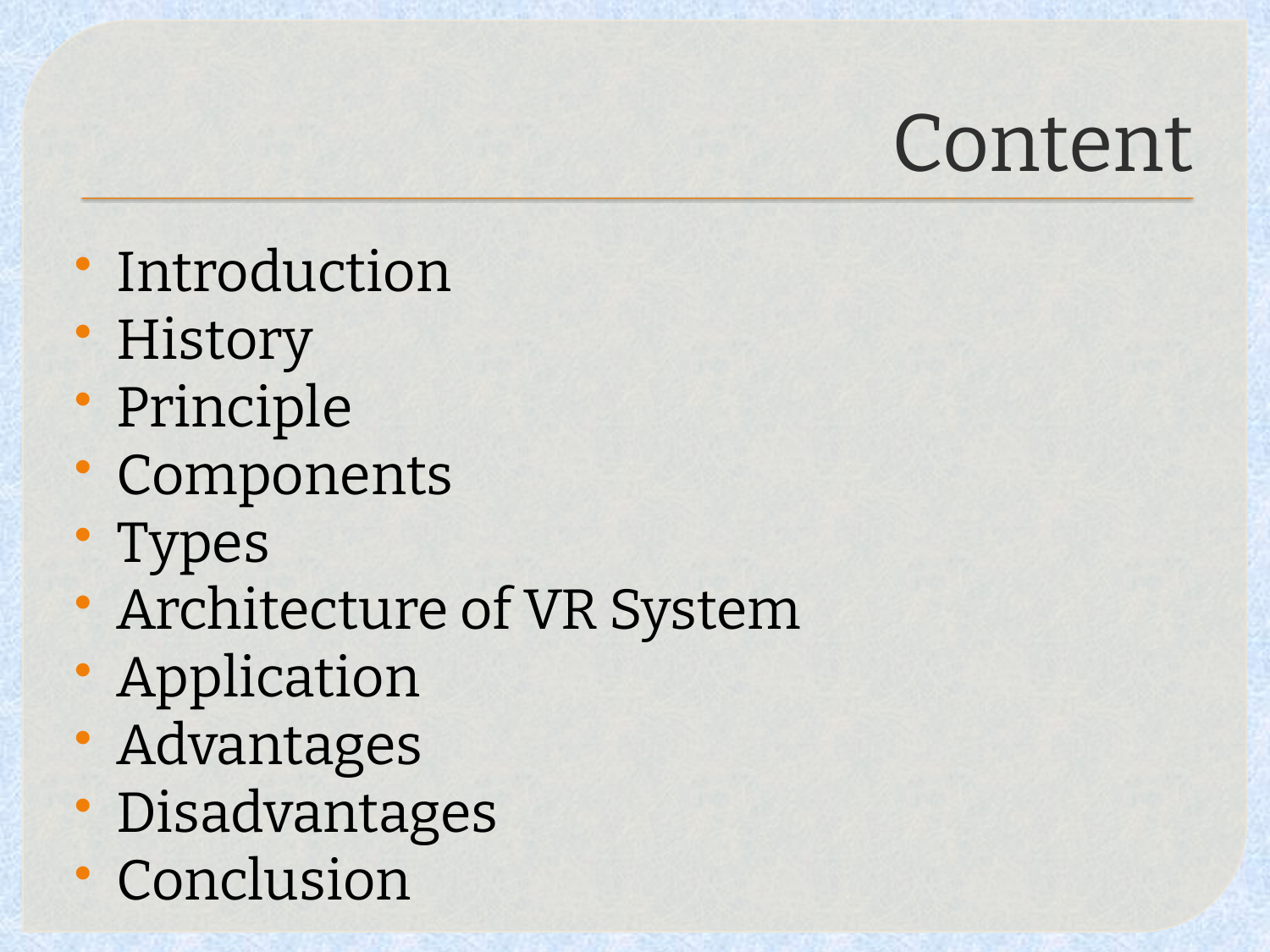

# Content
Introduction
History
Principle
Components
Types
Architecture of VR System
Application
Advantages
Disadvantages
Conclusion